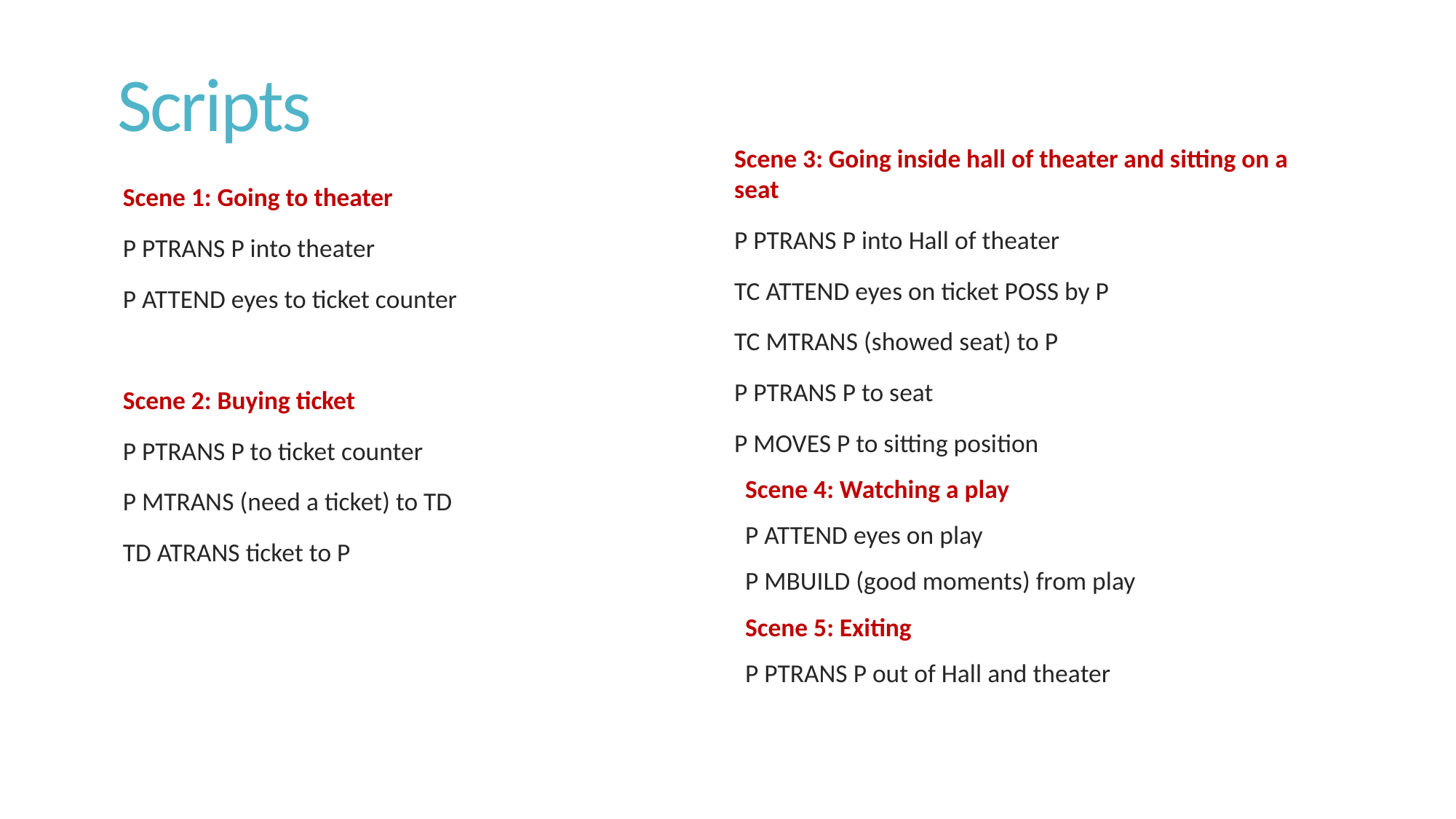

# Scripts
Scene 3: Going inside hall of theater and sitting on a seat
P PTRANS P into Hall of theater
TC ATTEND eyes on ticket POSS by P
TC MTRANS (showed seat) to P
P PTRANS P to seat
P MOVES P to sitting position
Scene 4: Watching a play
P ATTEND eyes on play
P MBUILD (good moments) from play
Scene 5: Exiting
P PTRANS P out of Hall and theater
Scene 1: Going to theater
P PTRANS P into theater
P ATTEND eyes to ticket counter

Scene 2: Buying ticket
P PTRANS P to ticket counter
P MTRANS (need a ticket) to TD
TD ATRANS ticket to P